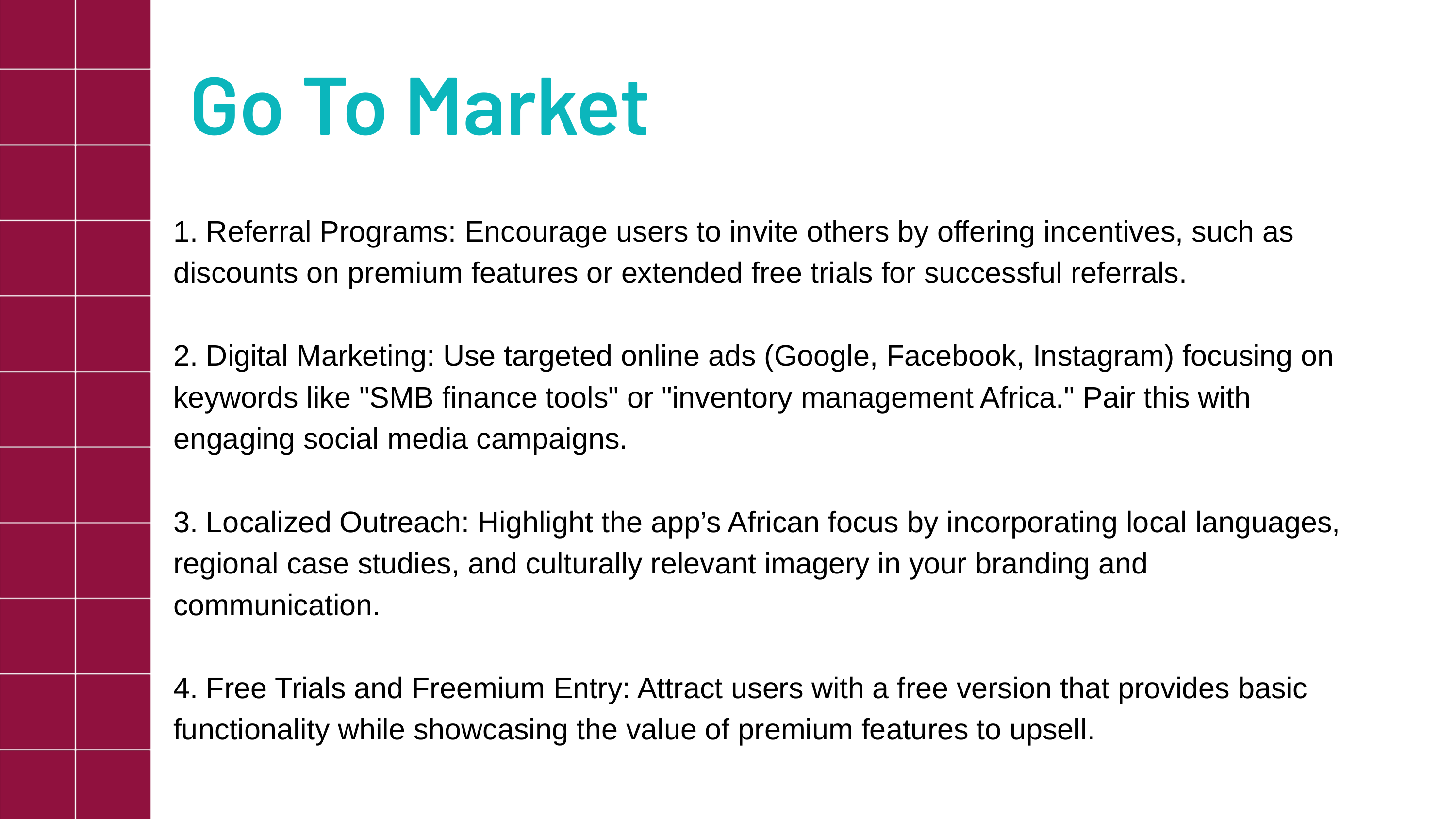

Go To Market
1. Referral Programs: Encourage users to invite others by offering incentives, such as discounts on premium features or extended free trials for successful referrals.

2. Digital Marketing: Use targeted online ads (Google, Facebook, Instagram) focusing on keywords like "SMB finance tools" or "inventory management Africa." Pair this with engaging social media campaigns.

3. Localized Outreach: Highlight the app’s African focus by incorporating local languages, regional case studies, and culturally relevant imagery in your branding and communication.

4. Free Trials and Freemium Entry: Attract users with a free version that provides basic functionality while showcasing the value of premium features to upsell.